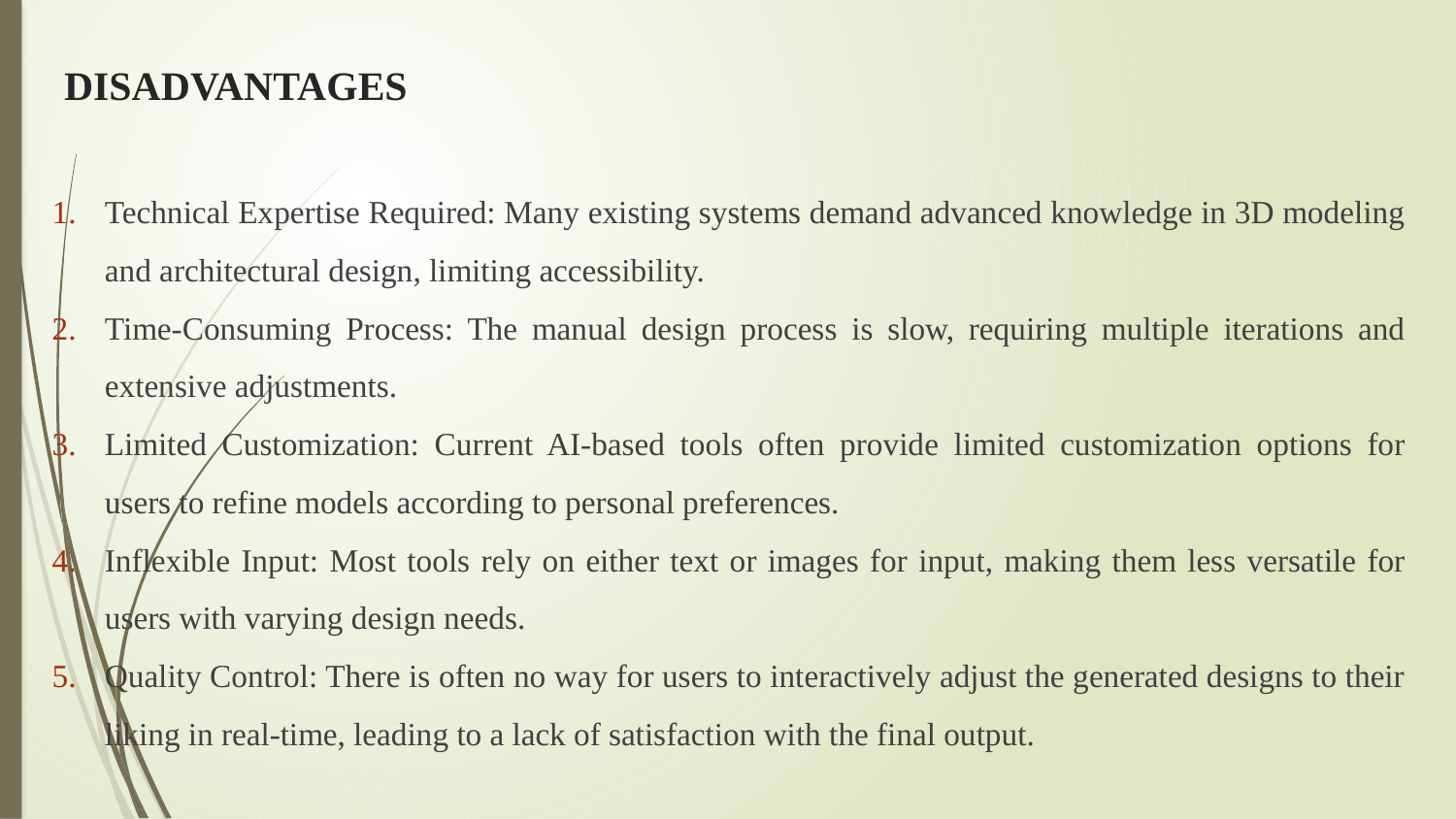

# DISADVANTAGES
Technical Expertise Required: Many existing systems demand advanced knowledge in 3D modeling and architectural design, limiting accessibility.
Time-Consuming Process: The manual design process is slow, requiring multiple iterations and extensive adjustments.
Limited Customization: Current AI-based tools often provide limited customization options for users to refine models according to personal preferences.
Inflexible Input: Most tools rely on either text or images for input, making them less versatile for users with varying design needs.
Quality Control: There is often no way for users to interactively adjust the generated designs to their liking in real-time, leading to a lack of satisfaction with the final output.